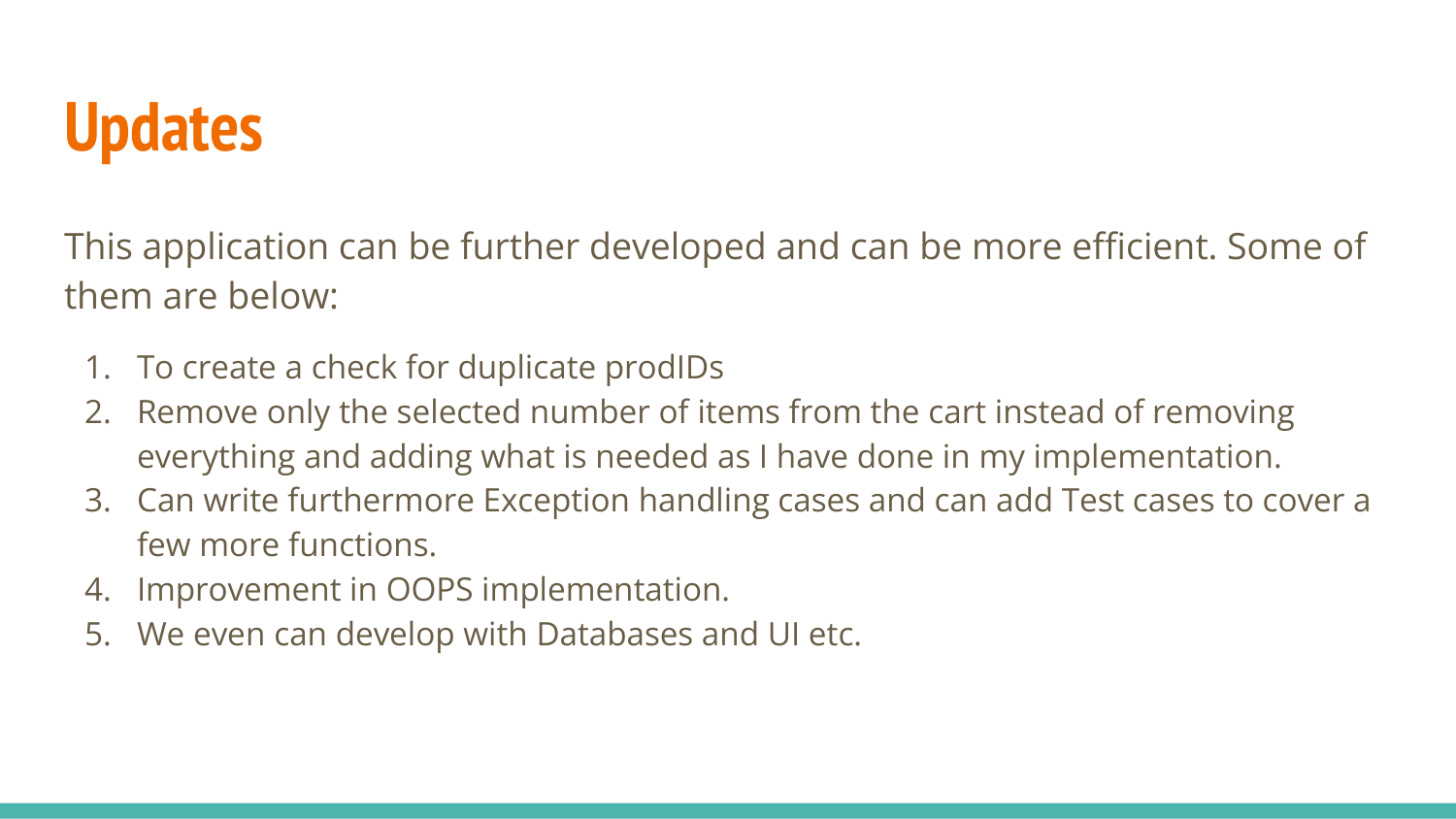

# Updates
This application can be further developed and can be more efficient. Some of them are below:
To create a check for duplicate prodIDs
Remove only the selected number of items from the cart instead of removing everything and adding what is needed as I have done in my implementation.
Can write furthermore Exception handling cases and can add Test cases to cover a few more functions.
Improvement in OOPS implementation.
We even can develop with Databases and UI etc.